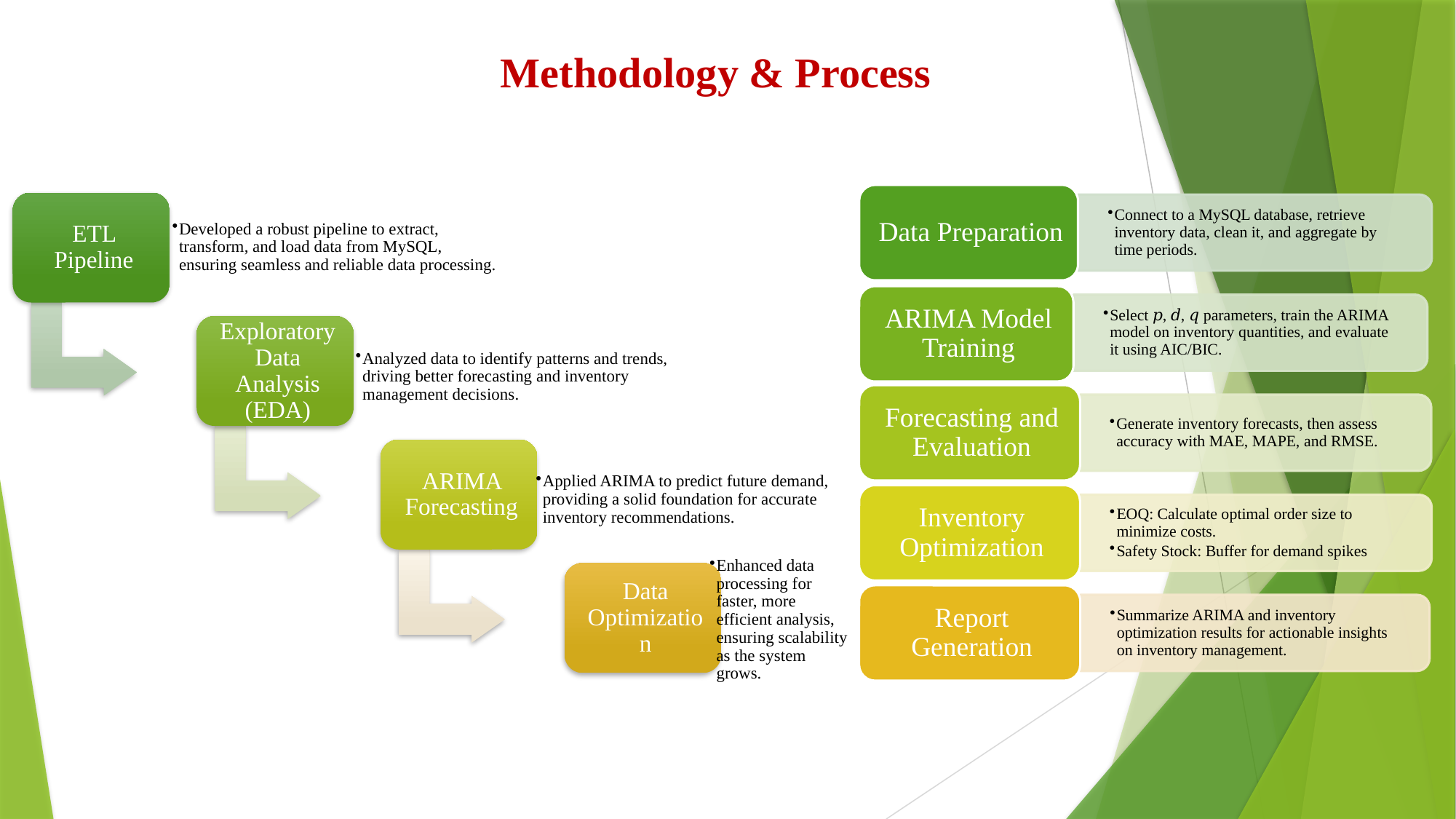

Methodology & Process
ETL Pipeline
Developed a robust pipeline to extract, transform, and load data from MySQL, ensuring seamless and reliable data processing.
Exploratory Data Analysis (EDA)
Analyzed data to identify patterns and trends, driving better forecasting and inventory management decisions.
ARIMA Forecasting
Applied ARIMA to predict future demand, providing a solid foundation for accurate inventory recommendations.
Data Optimization
Enhanced data processing for faster, more efficient analysis, ensuring scalability as the system grows.
Connect to a MySQL database, retrieve inventory data, clean it, and aggregate by time periods.
Data Preparation
Select 𝑝, 𝑑, 𝑞 parameters, train the ARIMA model on inventory quantities, and evaluate it using AIC/BIC.
ARIMA Model Training
Generate inventory forecasts, then assess accuracy with MAE, MAPE, and RMSE.
Forecasting and Evaluation
EOQ: Calculate optimal order size to minimize costs.
Safety Stock: Buffer for demand spikes
Inventory Optimization
Summarize ARIMA and inventory optimization results for actionable insights on inventory management.
Report Generation